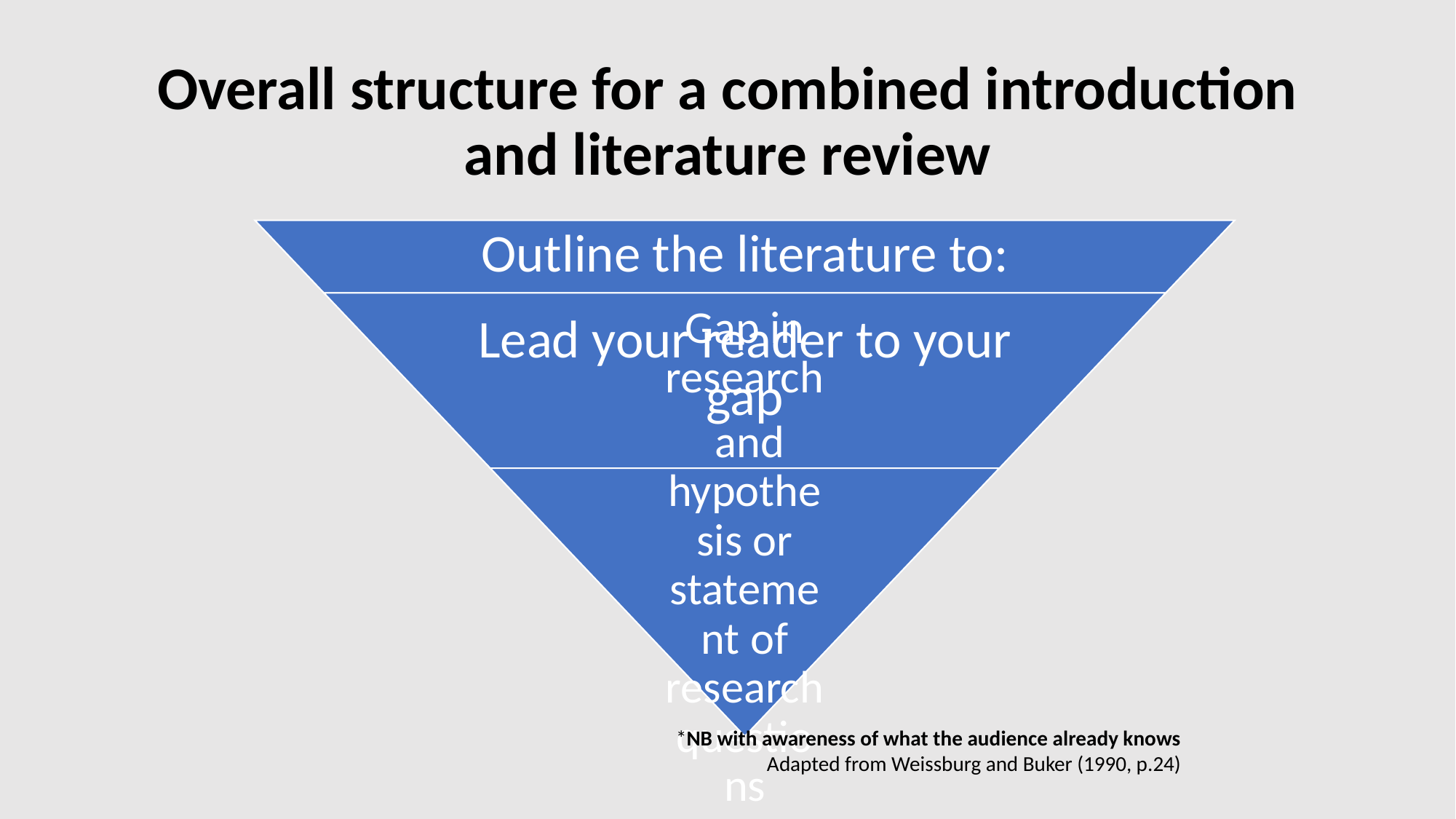

# Overall structure for a combined introduction and literature review
Outline the literature to:
Lead your reader to your gap
Gap in research
 and hypothesis or statement of research questions
*NB with awareness of what the audience already knows
Adapted from Weissburg and Buker (1990, p.24)